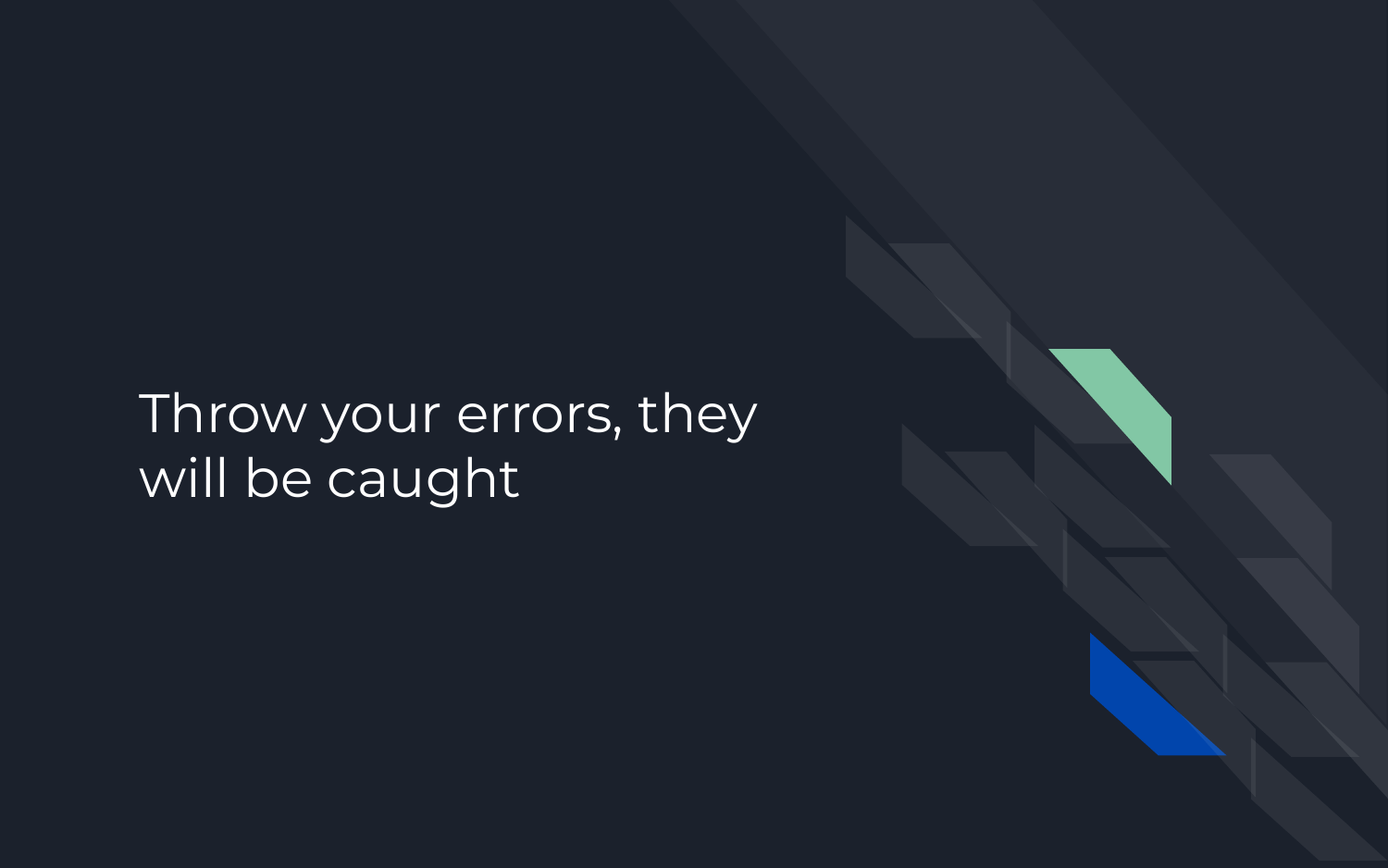

# Throw your errors, they will be caught